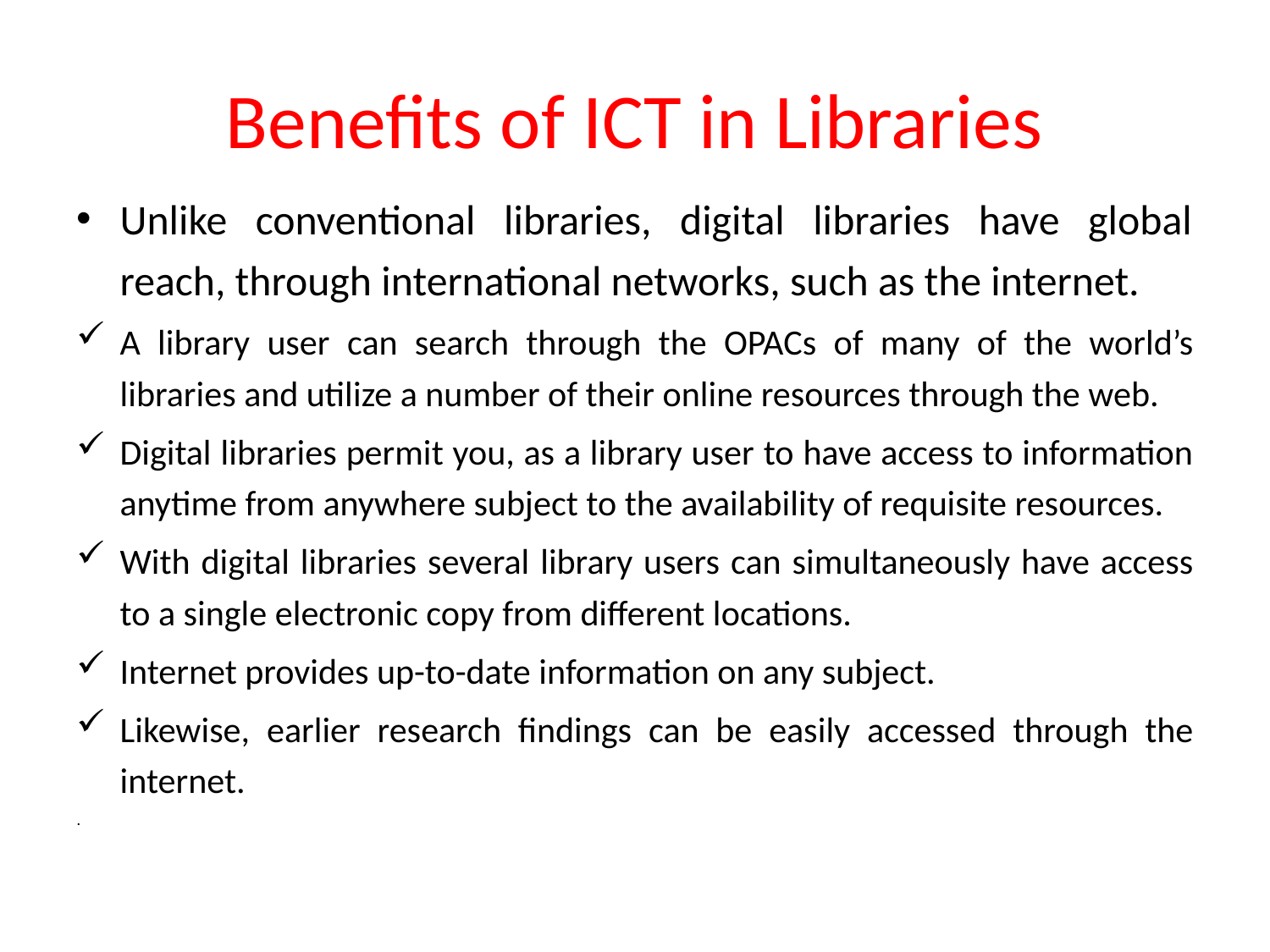

# Benefits of ICT in Libraries
Unlike conventional libraries, digital libraries have global reach, through international networks, such as the internet.
A library user can search through the OPACs of many of the world’s libraries and utilize a number of their online resources through the web.
Digital libraries permit you, as a library user to have access to information anytime from anywhere subject to the availability of requisite resources.
With digital libraries several library users can simultaneously have access to a single electronic copy from different locations.
Internet provides up-to-date information on any subject.
Likewise, earlier research findings can be easily accessed through the internet.
.